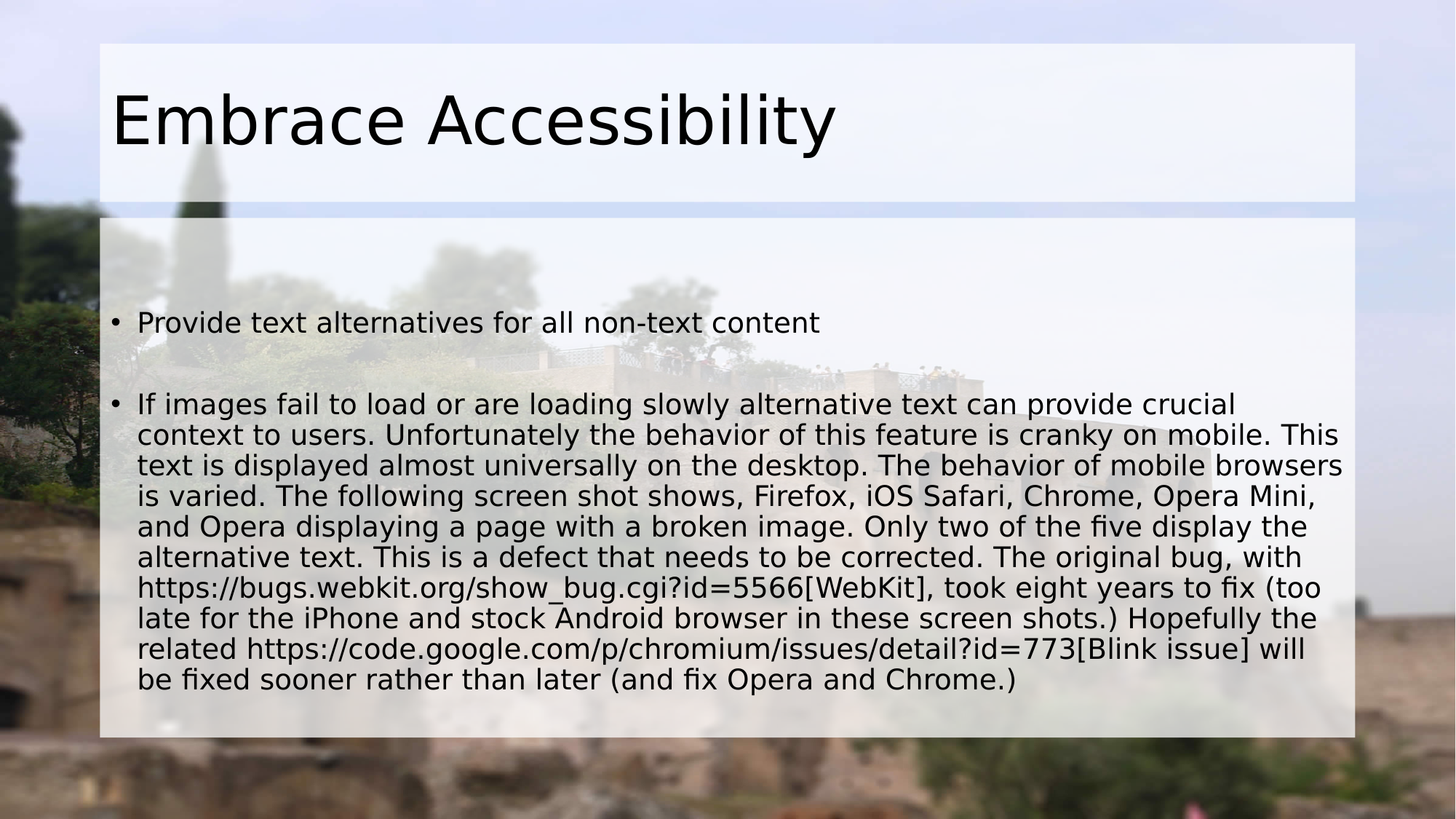

# Embrace Accessibility

Provide text alternatives for all non-text content

If images fail to load or are loading slowly alternative text can provide crucial context to users. Unfortunately the behavior of this feature is cranky on mobile. This text is displayed almost universally on the desktop. The behavior of mobile browsers is varied. The following screen shot shows, Firefox, iOS Safari, Chrome, Opera Mini, and Opera displaying a page with a broken image. Only two of the five display the alternative text. This is a defect that needs to be corrected. The original bug, with https://bugs.webkit.org/show_bug.cgi?id=5566[WebKit], took eight years to fix (too late for the iPhone and stock Android browser in these screen shots.) Hopefully the related https://code.google.com/p/chromium/issues/detail?id=773[Blink issue] will be fixed sooner rather than later (and fix Opera and Chrome.)